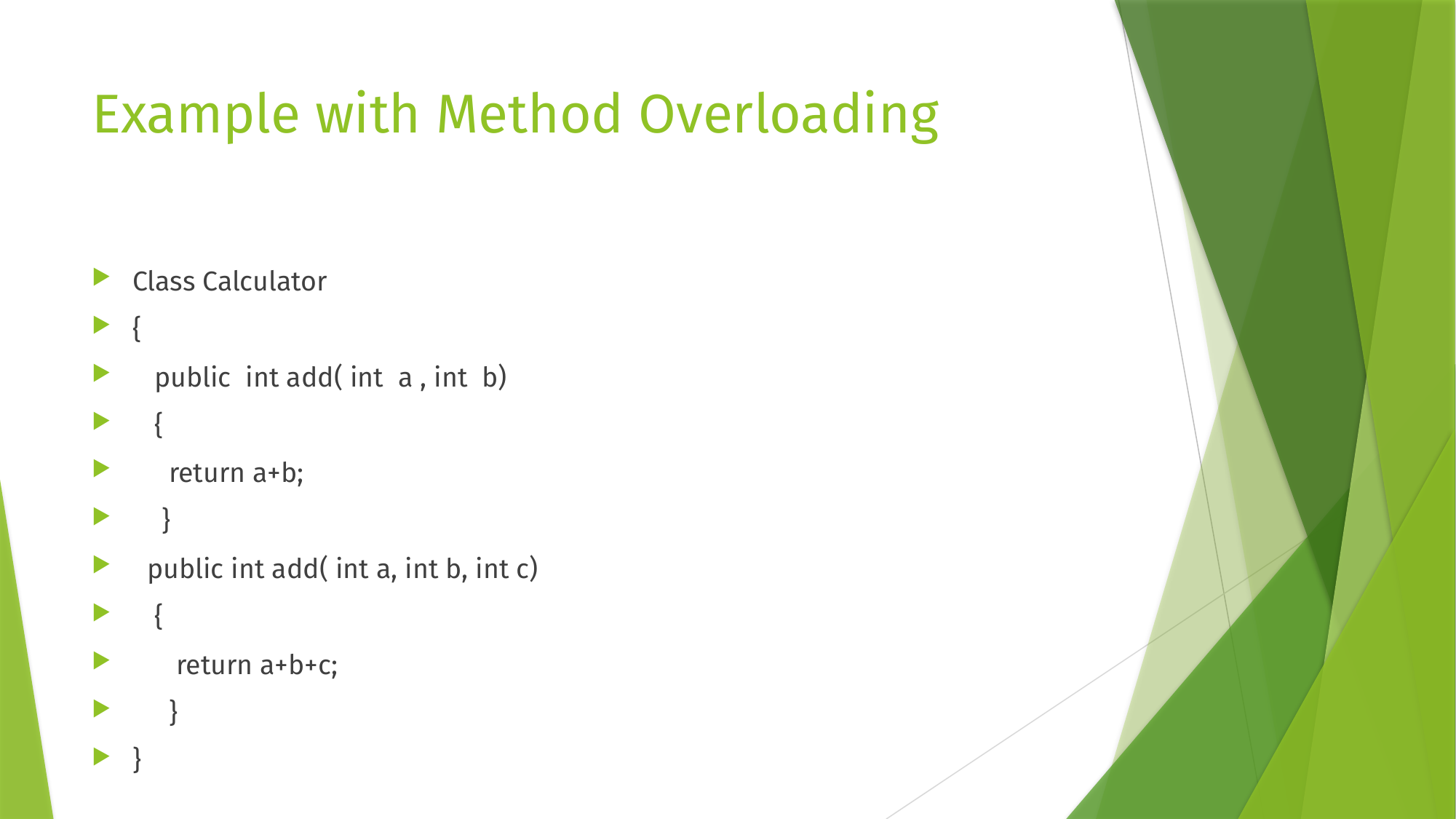

# Example with Method Overloading
Class Calculator
{
   public  int add( int  a , int  b)
   {
     return a+b;
    }
  public int add( int a, int b, int c)
   {
      return a+b+c;
     }
}